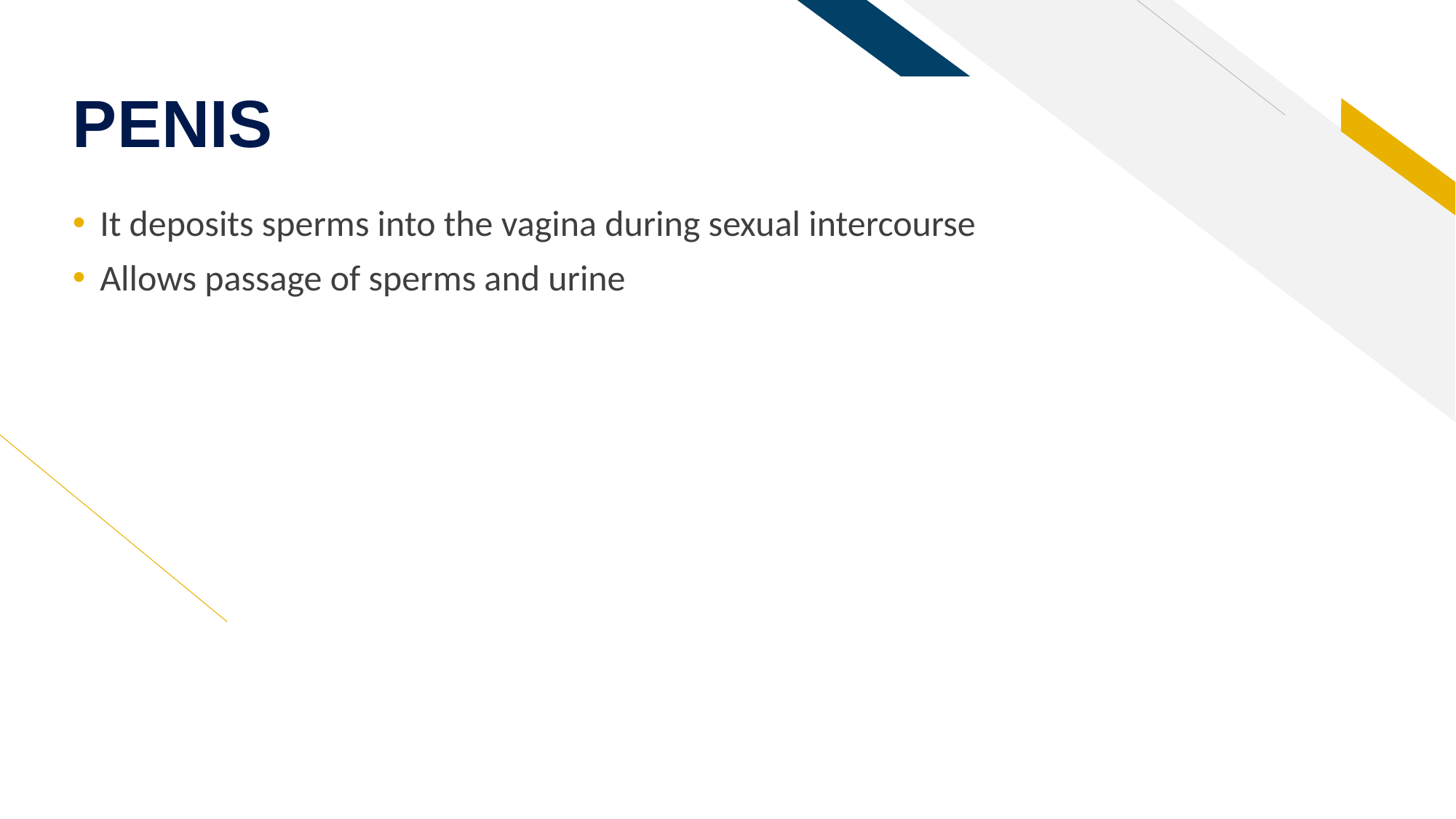

# PENIS
It deposits sperms into the vagina during sexual intercourse
Allows passage of sperms and urine